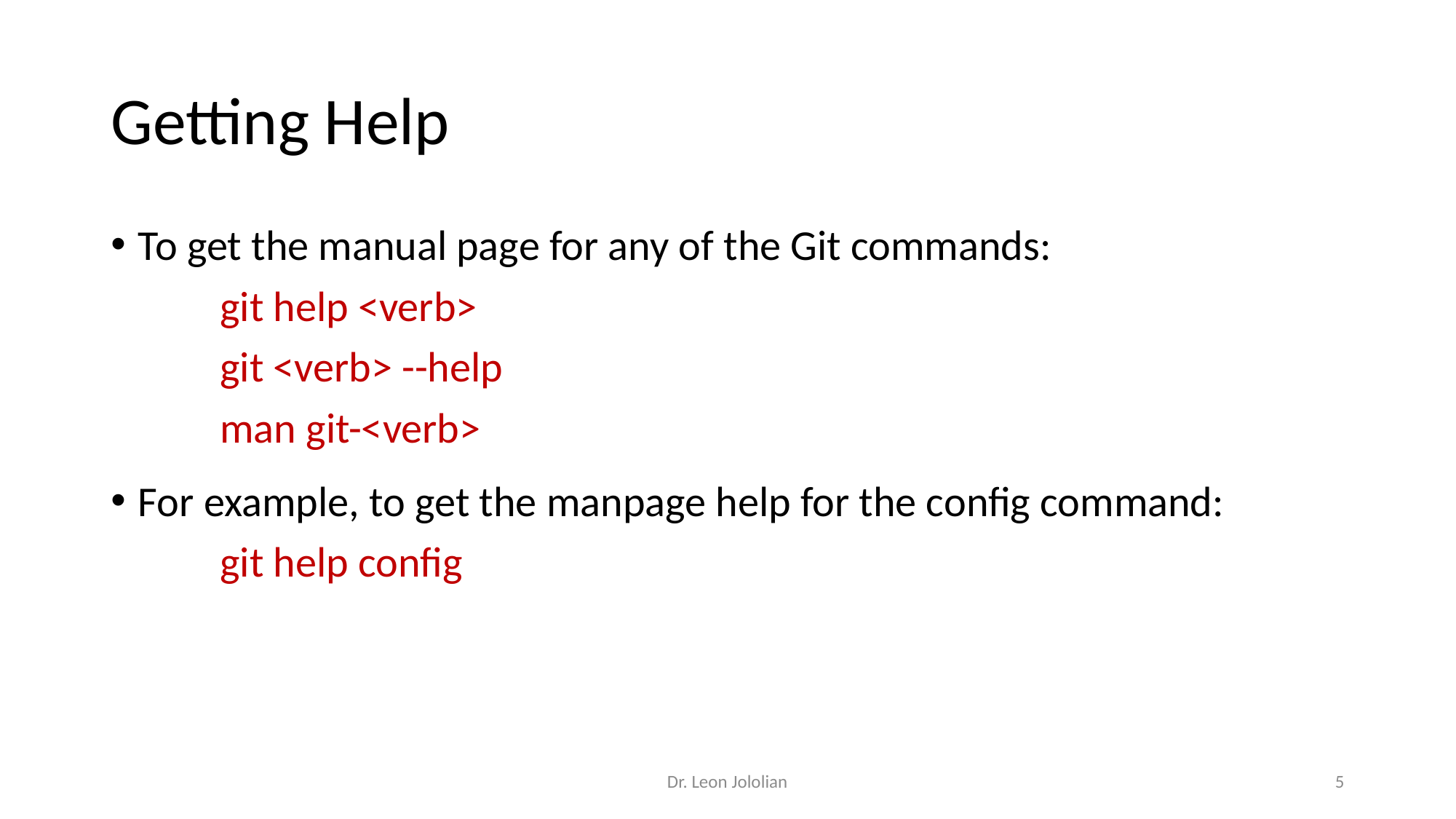

# Getting Help
To get the manual page for any of the Git commands:
	git help <verb>
	git <verb> --help
	man git-<verb>
For example, to get the manpage help for the config command:
	git help config

Dr. Leon Jololian
5